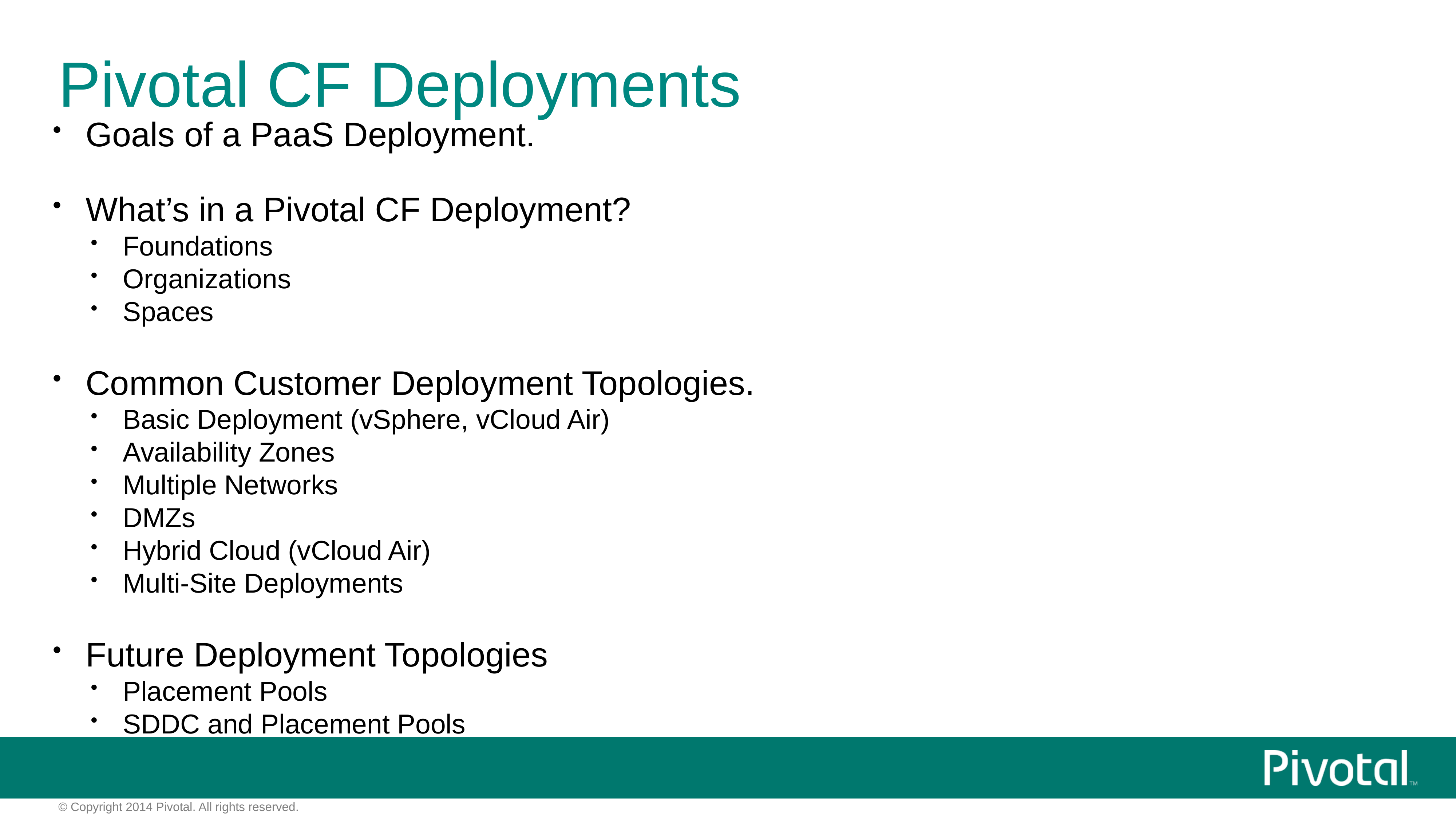

# Pivotal CF Deployments
Goals of a PaaS Deployment.
What’s in a Pivotal CF Deployment?
Foundations
Organizations
Spaces
Common Customer Deployment Topologies.
Basic Deployment (vSphere, vCloud Air)
Availability Zones
Multiple Networks
DMZs
Hybrid Cloud (vCloud Air)
Multi-Site Deployments
Future Deployment Topologies
Placement Pools
SDDC and Placement Pools